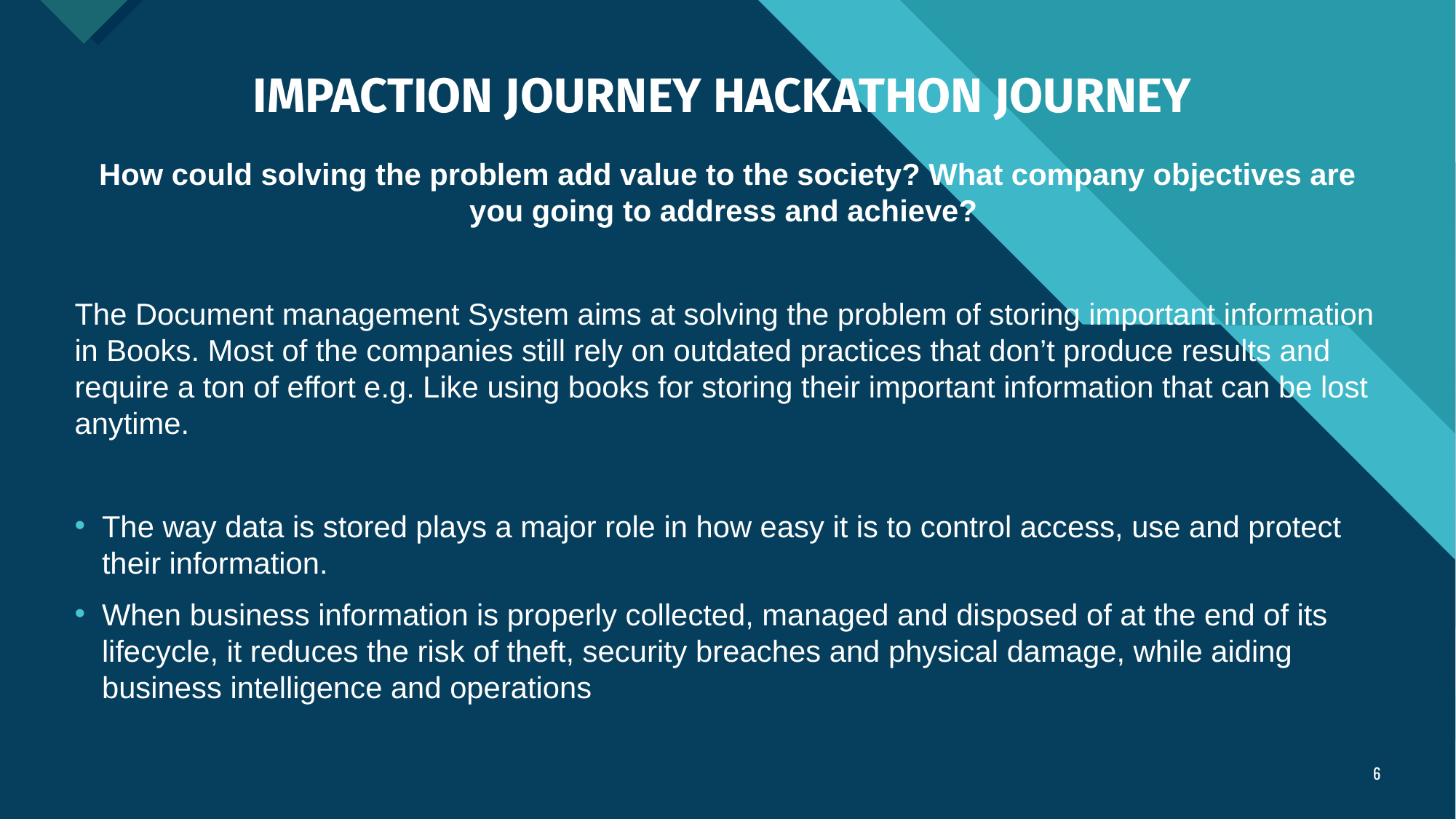

# IMPACTION JOURNEY HACKATHON JOURNEY
How could solving the problem add value to the society? What company objectives are you going to address and achieve?

The Document management System aims at solving the problem of storing important information in Books. Most of the companies still rely on outdated practices that don’t produce results and require a ton of effort e.g. Like using books for storing their important information that can be lost anytime.

The way data is stored plays a major role in how easy it is to control access, use and protect their information.
When business information is properly collected, managed and disposed of at the end of its lifecycle, it reduces the risk of theft, security breaches and physical damage, while aiding business intelligence and operations

6